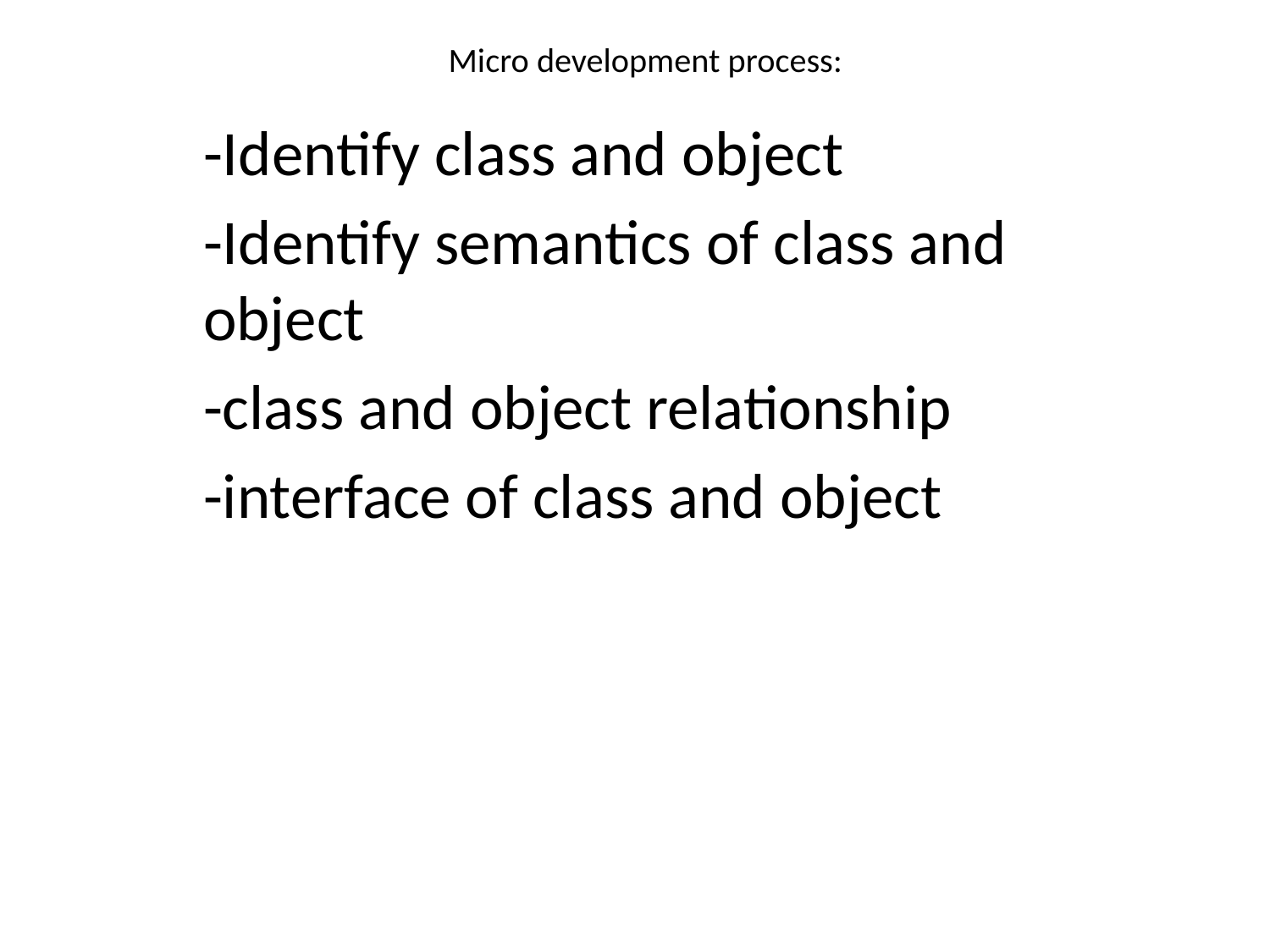

# Micro development process:
-Identify class and object
-Identify semantics of class and object
-class and object relationship
-interface of class and object